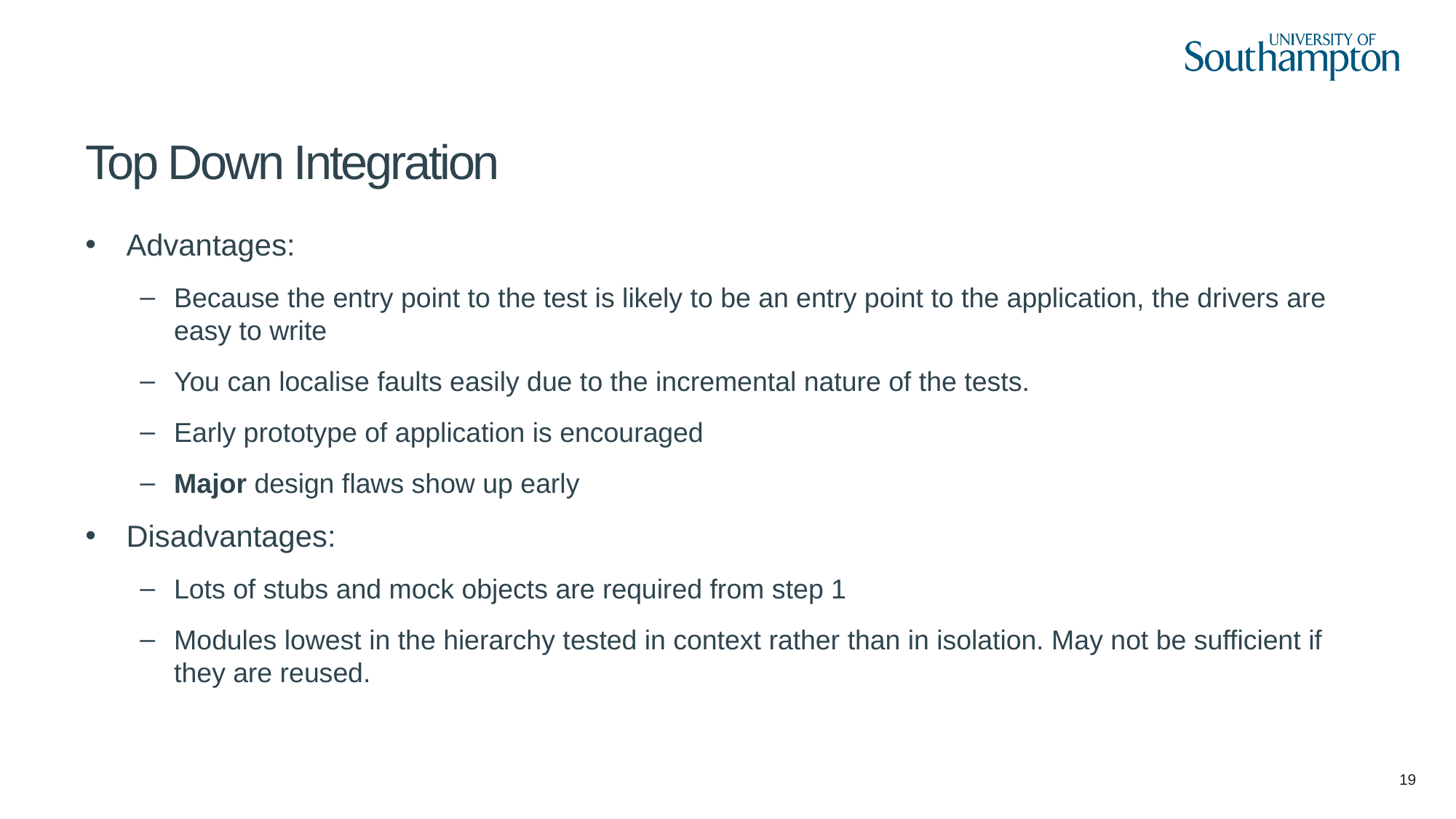

# Top Down Integration
Advantages:
Because the entry point to the test is likely to be an entry point to the application, the drivers are easy to write
You can localise faults easily due to the incremental nature of the tests.
Early prototype of application is encouraged
Major design flaws show up early
Disadvantages:
Lots of stubs and mock objects are required from step 1
Modules lowest in the hierarchy tested in context rather than in isolation. May not be sufficient if they are reused.